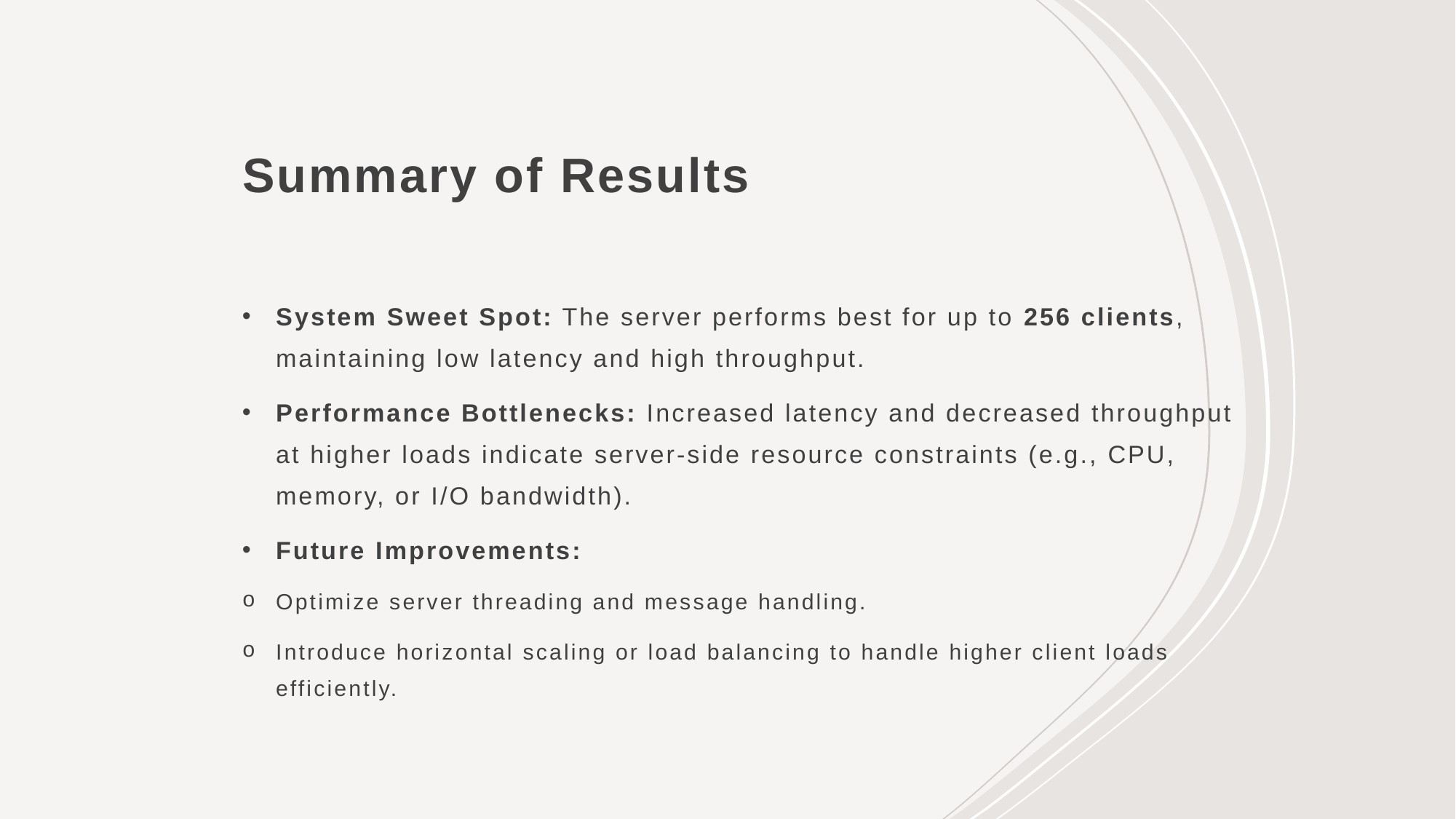

# Summary of Results
System Sweet Spot: The server performs best for up to 256 clients, maintaining low latency and high throughput.
Performance Bottlenecks: Increased latency and decreased throughput at higher loads indicate server-side resource constraints (e.g., CPU, memory, or I/O bandwidth).
Future Improvements:
Optimize server threading and message handling.
Introduce horizontal scaling or load balancing to handle higher client loads efficiently.